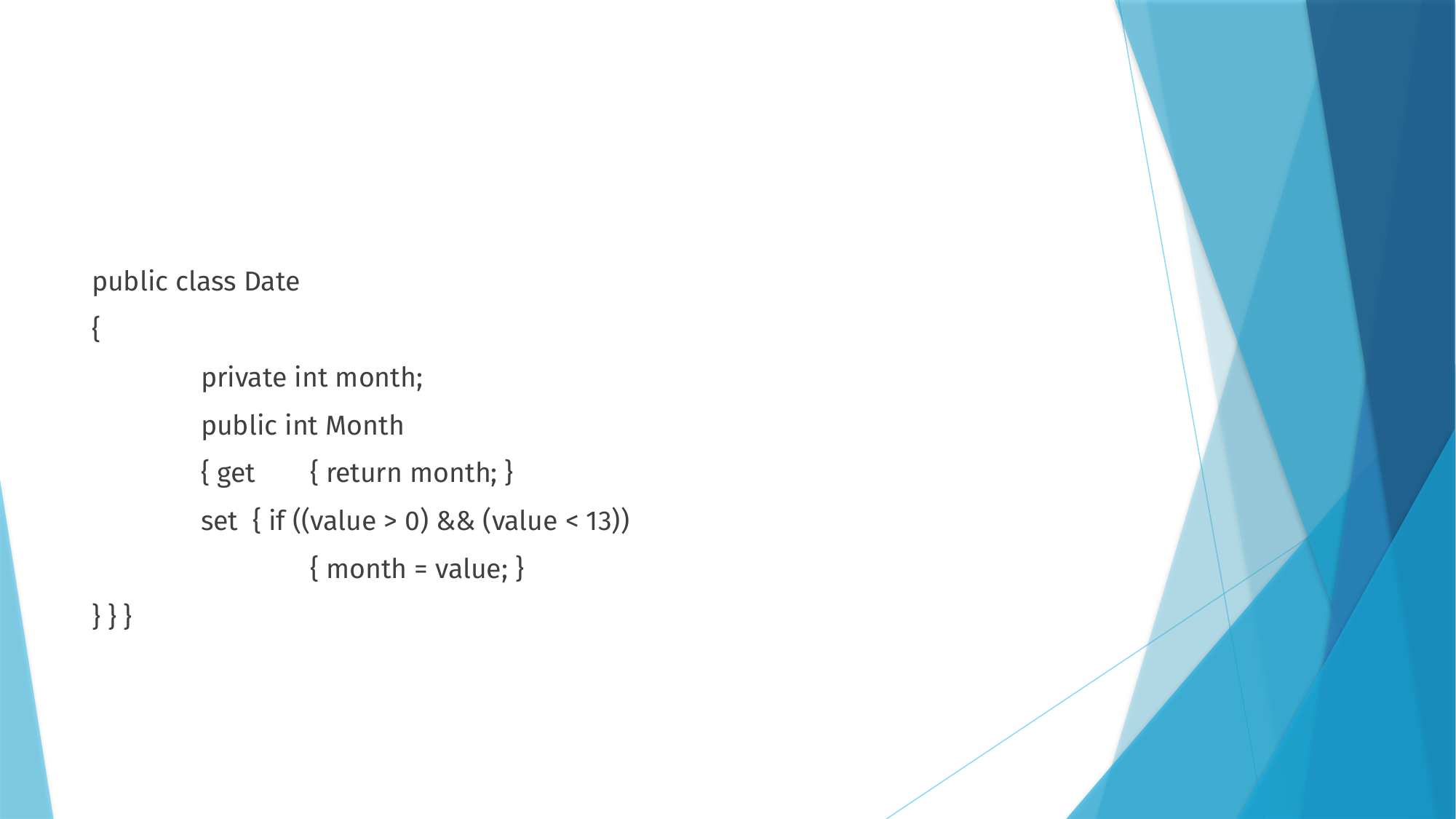

#
public class Date
{
	private int month;
	public int Month
	{ get 	{ return month; }
	set  { if ((value > 0) && (value < 13))
		{ month = value; }
} } }